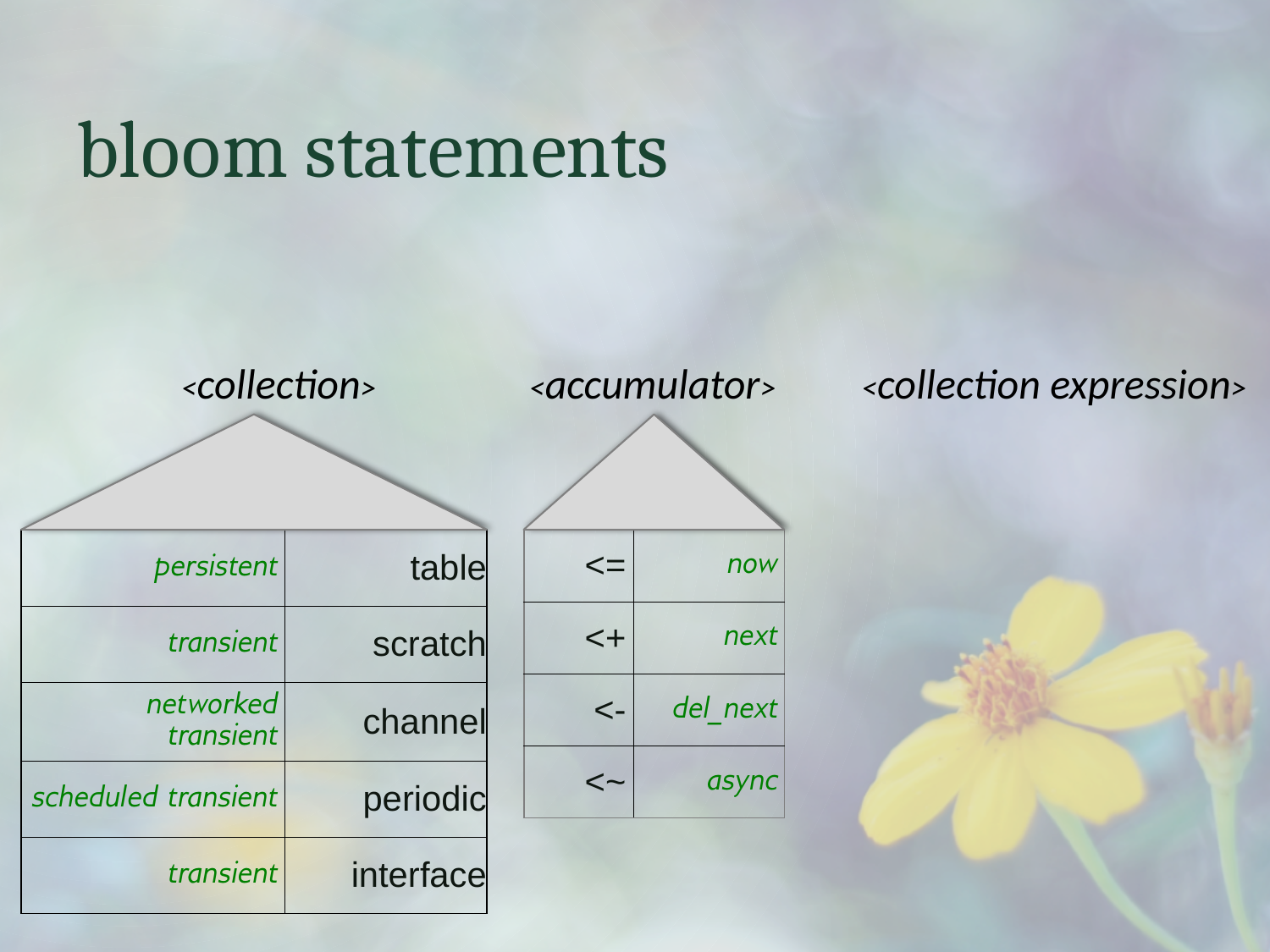

# bloom statements
<collection>
<accumulator>
<collection expression>

| persistent | table |
| --- | --- |
| transient | scratch |
| networked transient | channel |
| scheduled transient | periodic |
| transient | interface |
| <= | now |
| --- | --- |
| <+ | next |
| <- | del\_next |
| <~ | async |